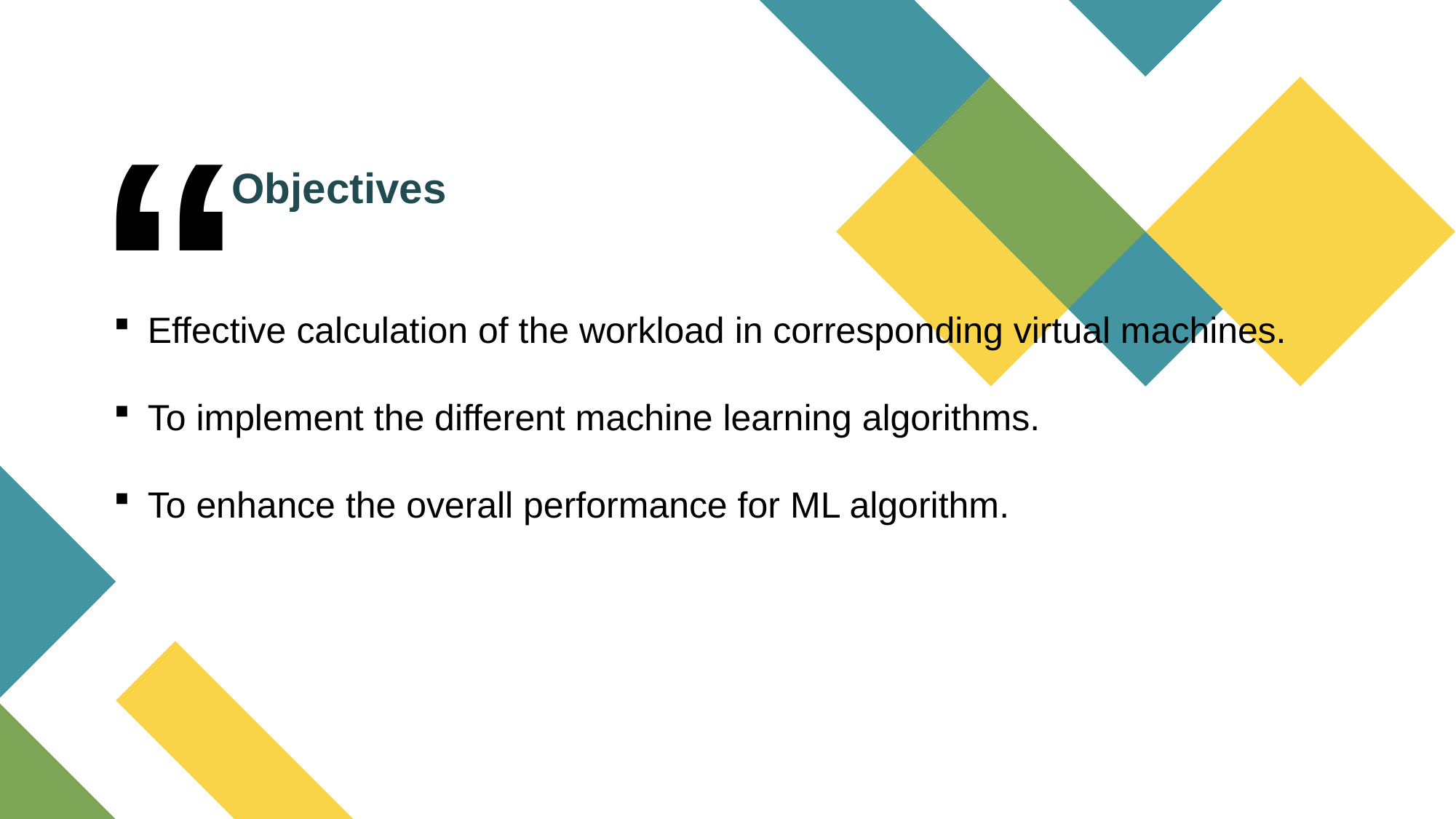

Objectives
#
Effective calculation of the workload in corresponding virtual machines.

To implement the different machine learning algorithms.

To enhance the overall performance for ML algorithm.